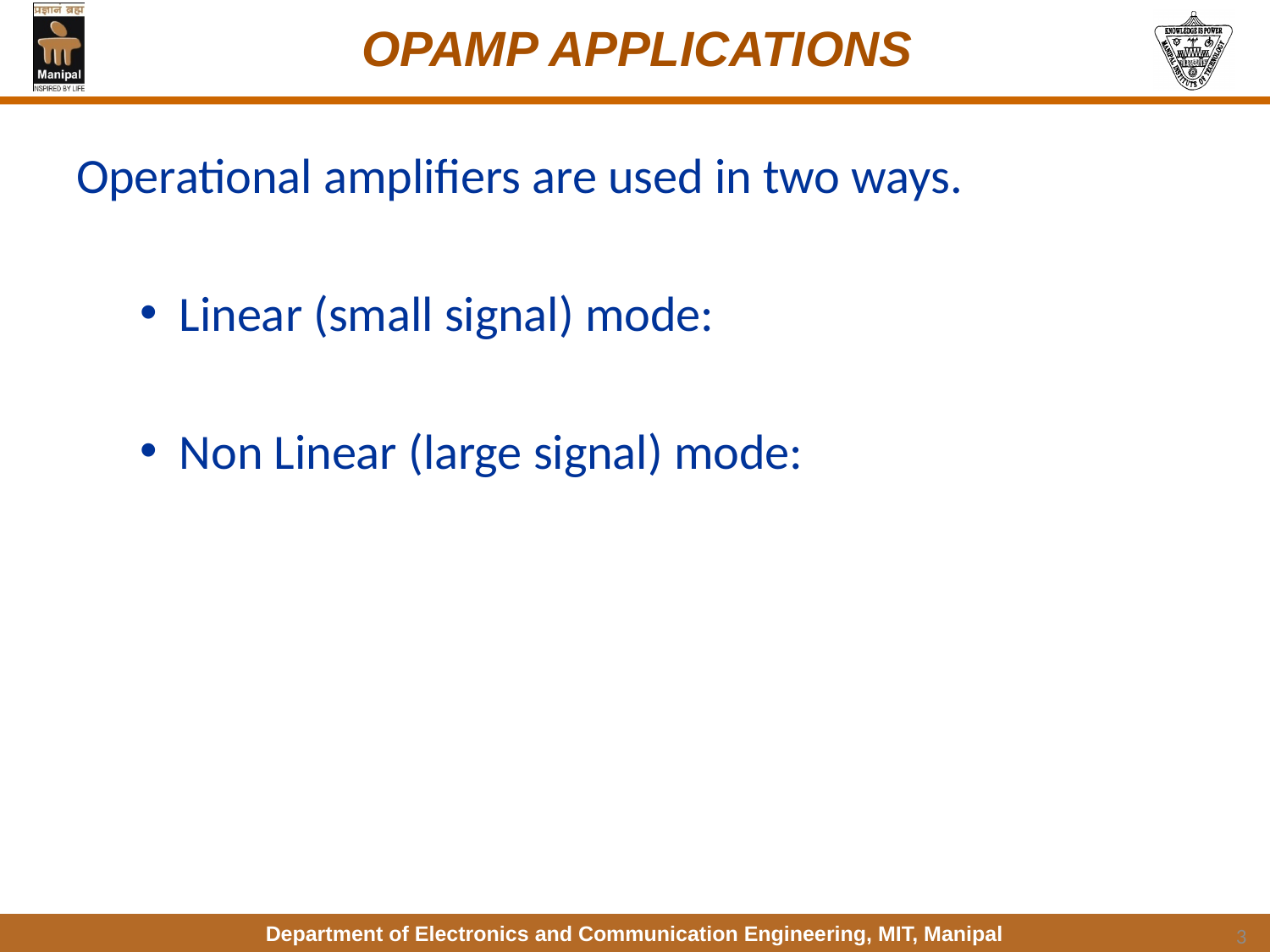

# OPAMP APPLICATIONS
Operational amplifiers are used in two ways.

Linear (small signal) mode:

Non Linear (large signal) mode:
3